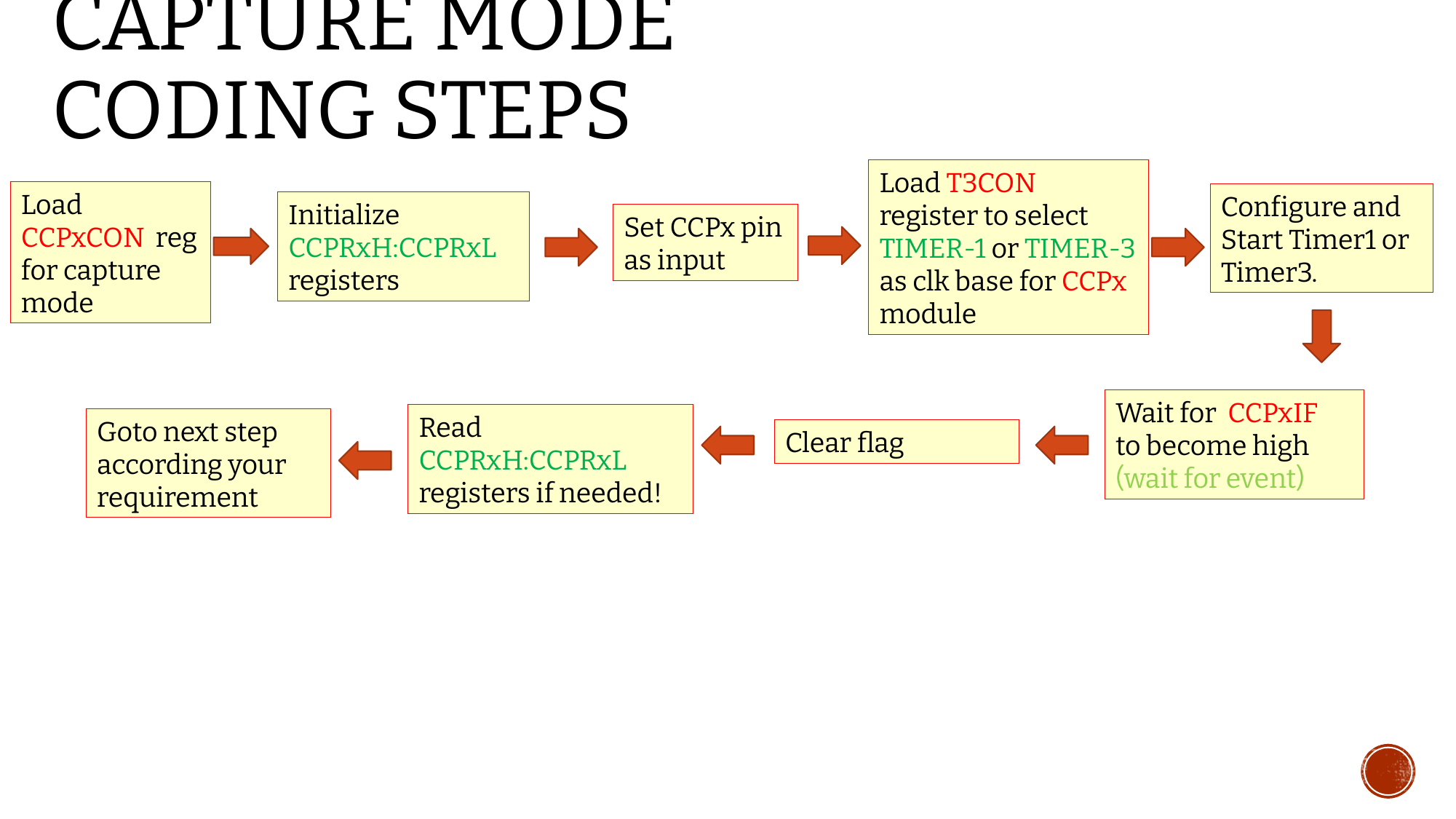

# CAPTuRE MODE coding steps
Load T3CON register to select TIMER-1 or TIMER-3 as clk base for CCPx module
Load CCPxCON  reg for capture mode
Configure and Start Timer1 or Timer3.
Initialize CCPRxH:CCPRxL registers
Set CCPx pin as input

Wait for  CCPxIF
to become high
(wait for event)
Read CCPRxH:CCPRxL registers if needed!
Goto next step according your requirement
Clear flag